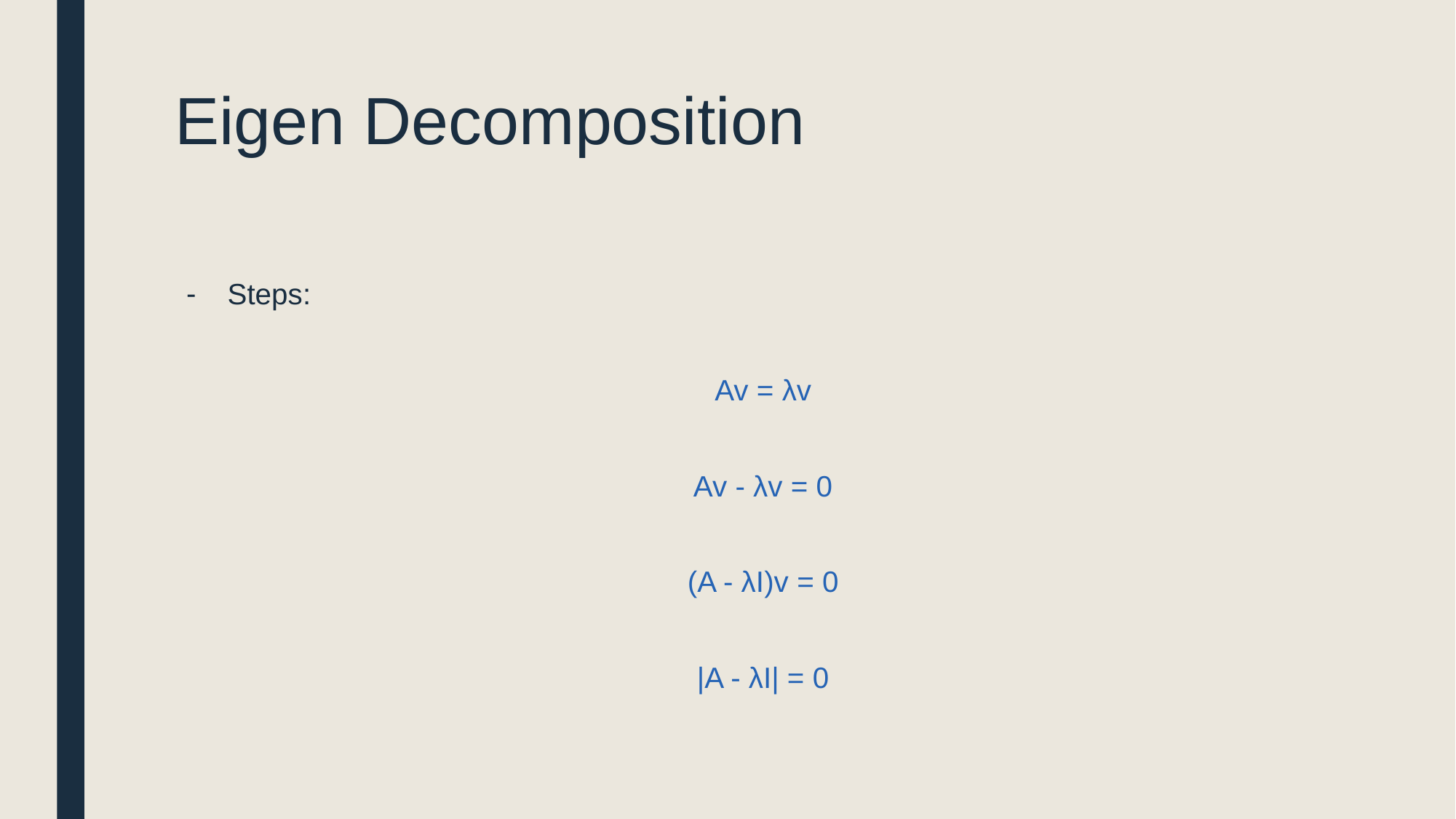

# Eigen Decomposition
Steps:

Av = λv

Av - λv = 0

(A - λI)v = 0

|A - λI| = 0